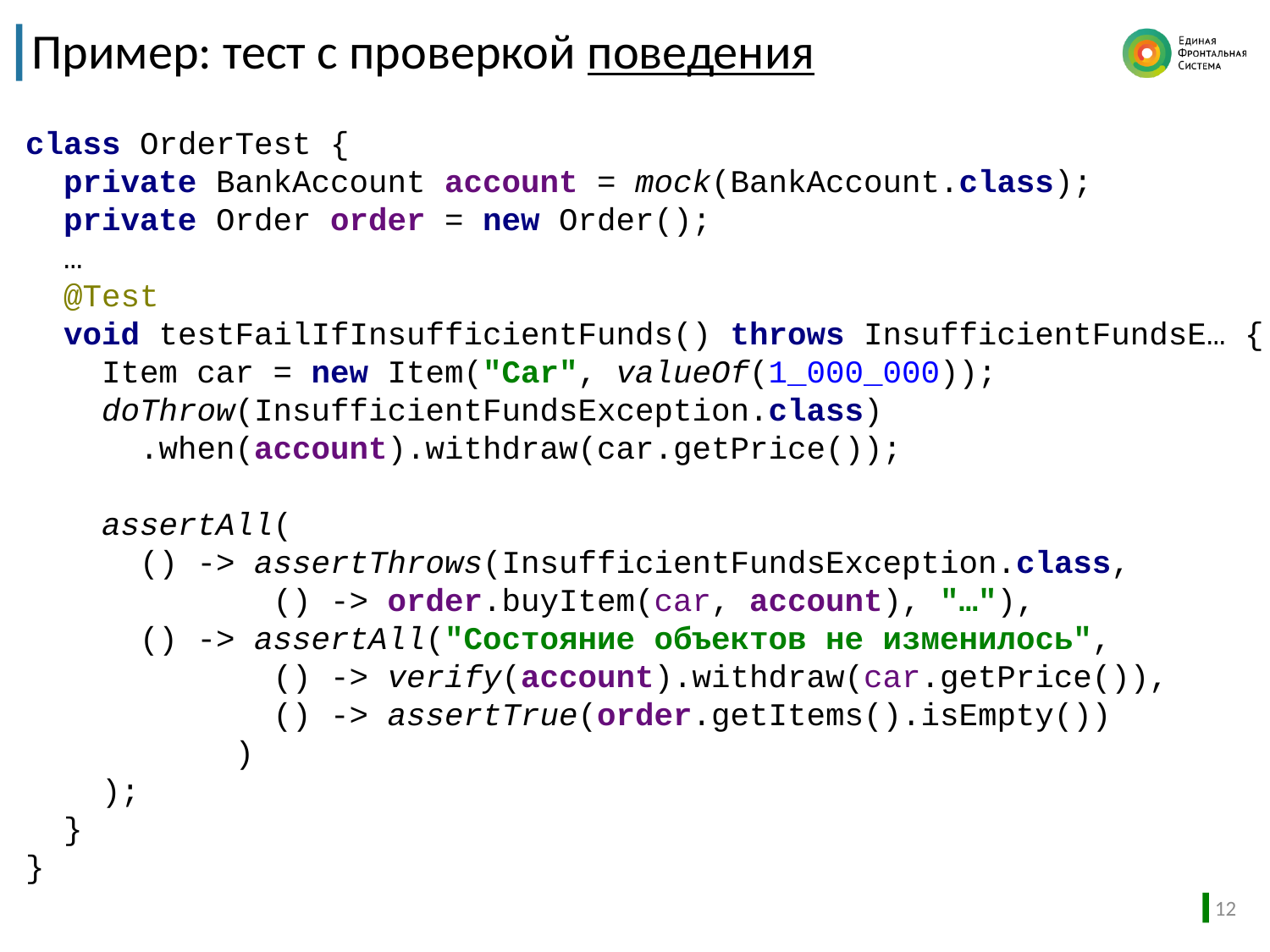

# Пример: тест с проверкой поведения
class OrderTest {
  private BankAccount account = mock(BankAccount.class);
  private Order order = new Order();
  …
  @Test
  void testFailIfInsufficientFunds() throws InsufficientFundsE… {
    Item car = new Item("Car", valueOf(1_000_000));
    doThrow(InsufficientFundsException.class)
      .when(account).withdraw(car.getPrice());
    assertAll(
      () -> assertThrows(InsufficientFundsException.class,
             () -> order.buyItem(car, account), "…"),
      () -> assertAll("Состояние объектов не изменилось",
             () -> verify(account).withdraw(car.getPrice()),
             () -> assertTrue(order.getItems().isEmpty())
           )
    );
  }
}
12